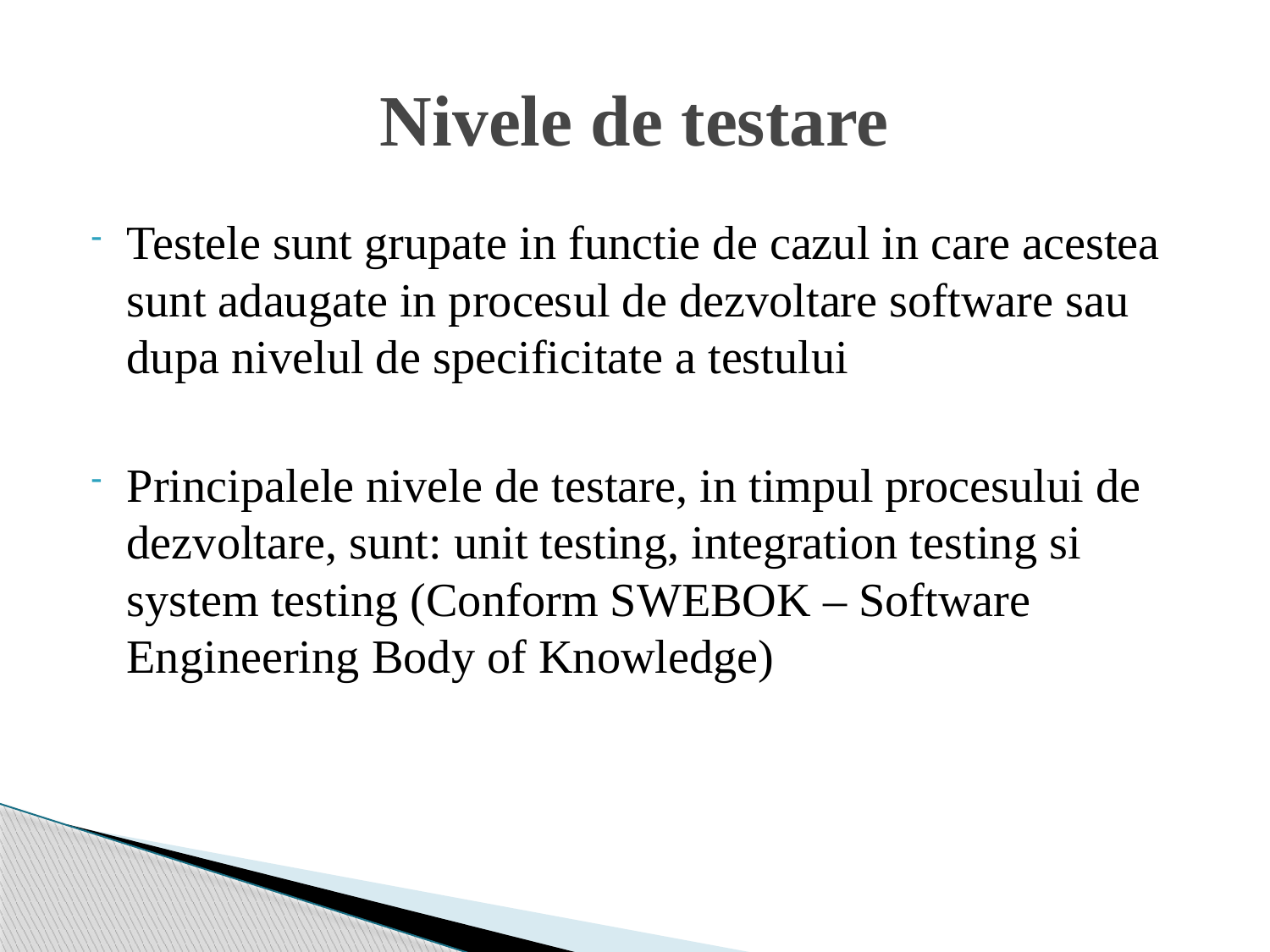

# Nivele de testare
Testele sunt grupate in functie de cazul in care acestea sunt adaugate in procesul de dezvoltare software sau dupa nivelul de specificitate a testului

Principalele nivele de testare, in timpul procesului de dezvoltare, sunt: unit testing, integration testing si system testing (Conform SWEBOK – Software Engineering Body of Knowledge)